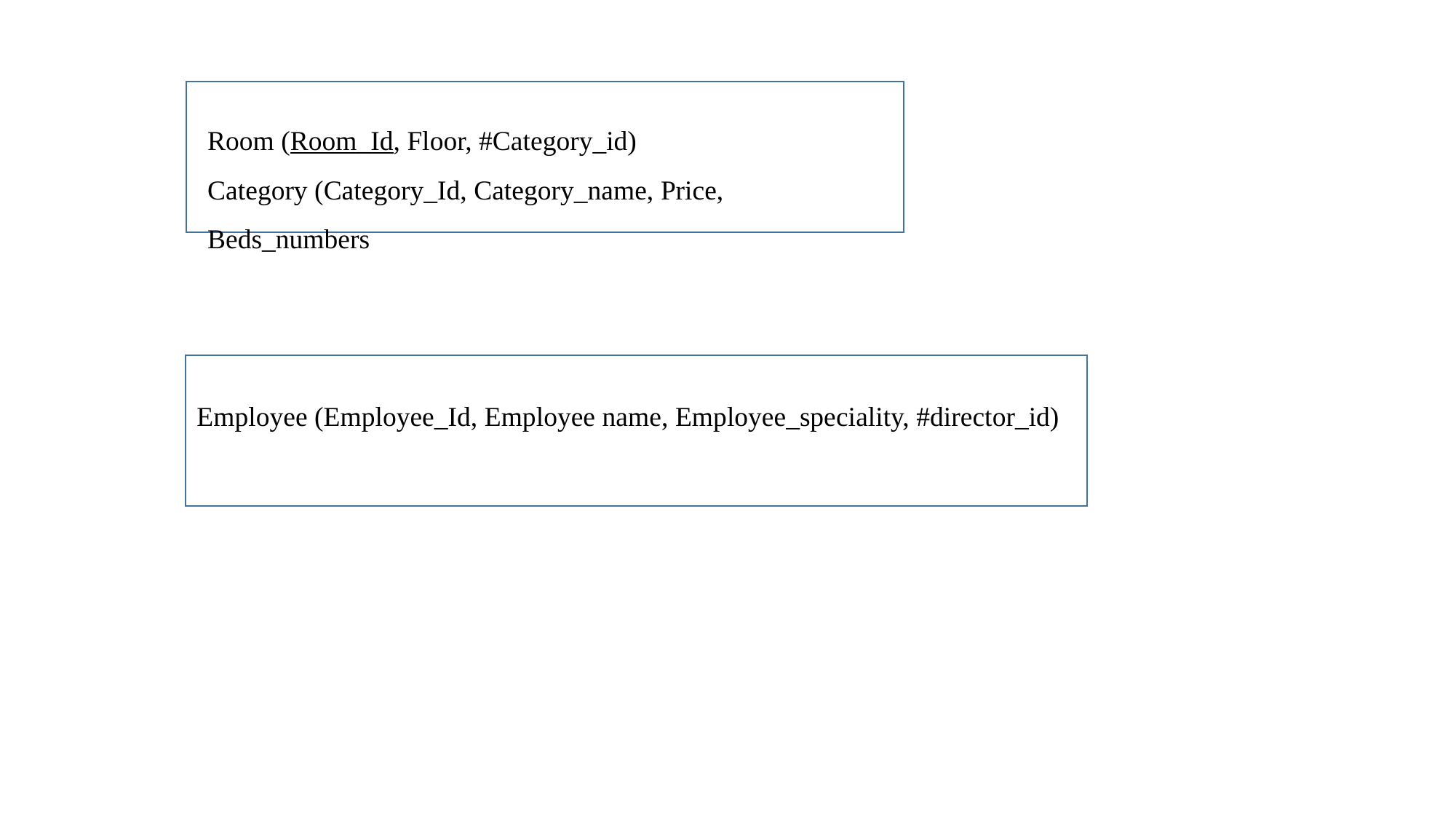

Room (Room_Id, Floor, #Category_id)
Category (Category_Id, Category_name, Price, Beds_numbers

Employee (Employee_Id, Employee name, Employee_speciality, #director_id)